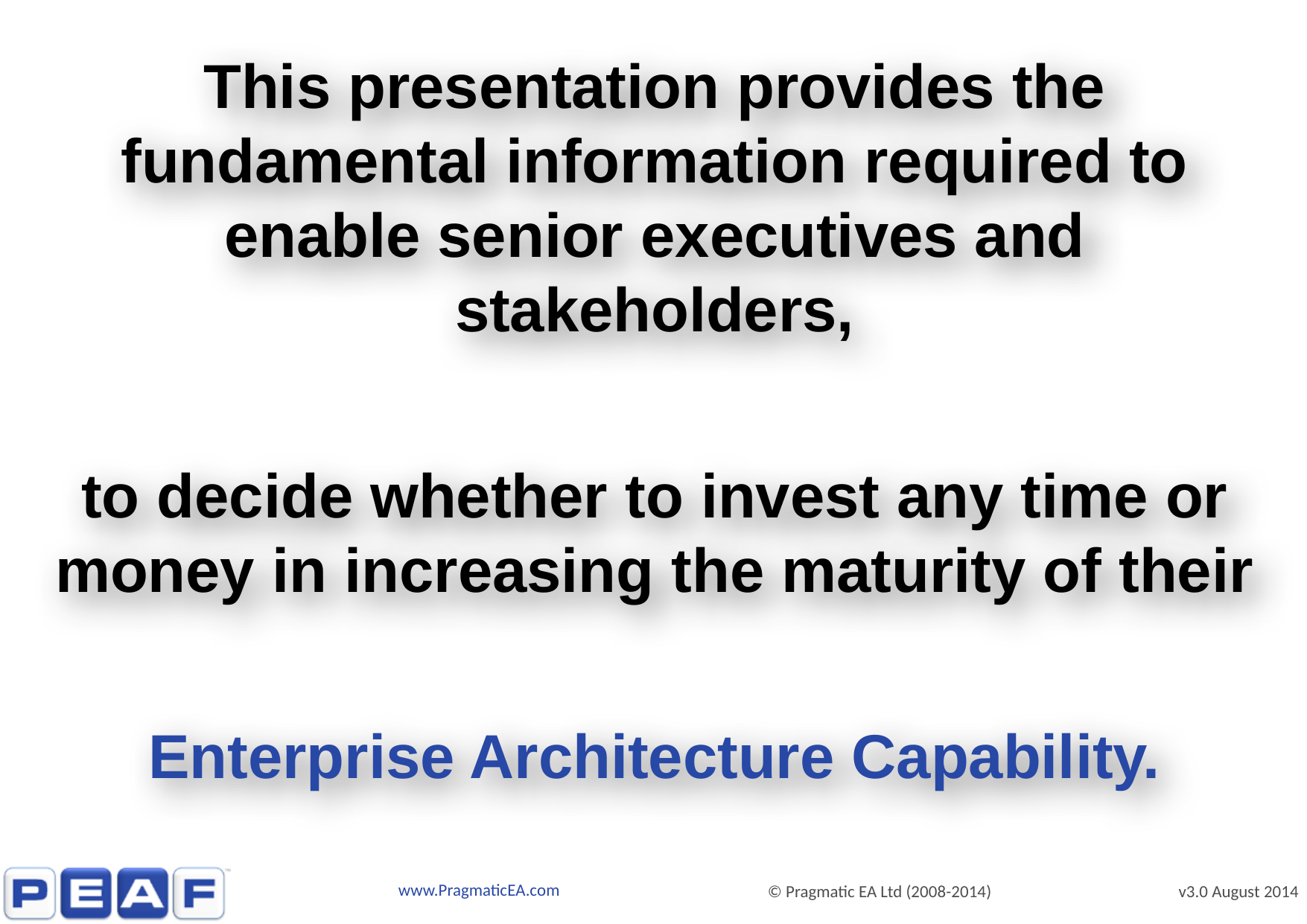

This presentation provides the fundamental information required to enable senior executives and stakeholders,

to decide whether to invest any time or money in increasing the maturity of their

Enterprise Architecture Capability.